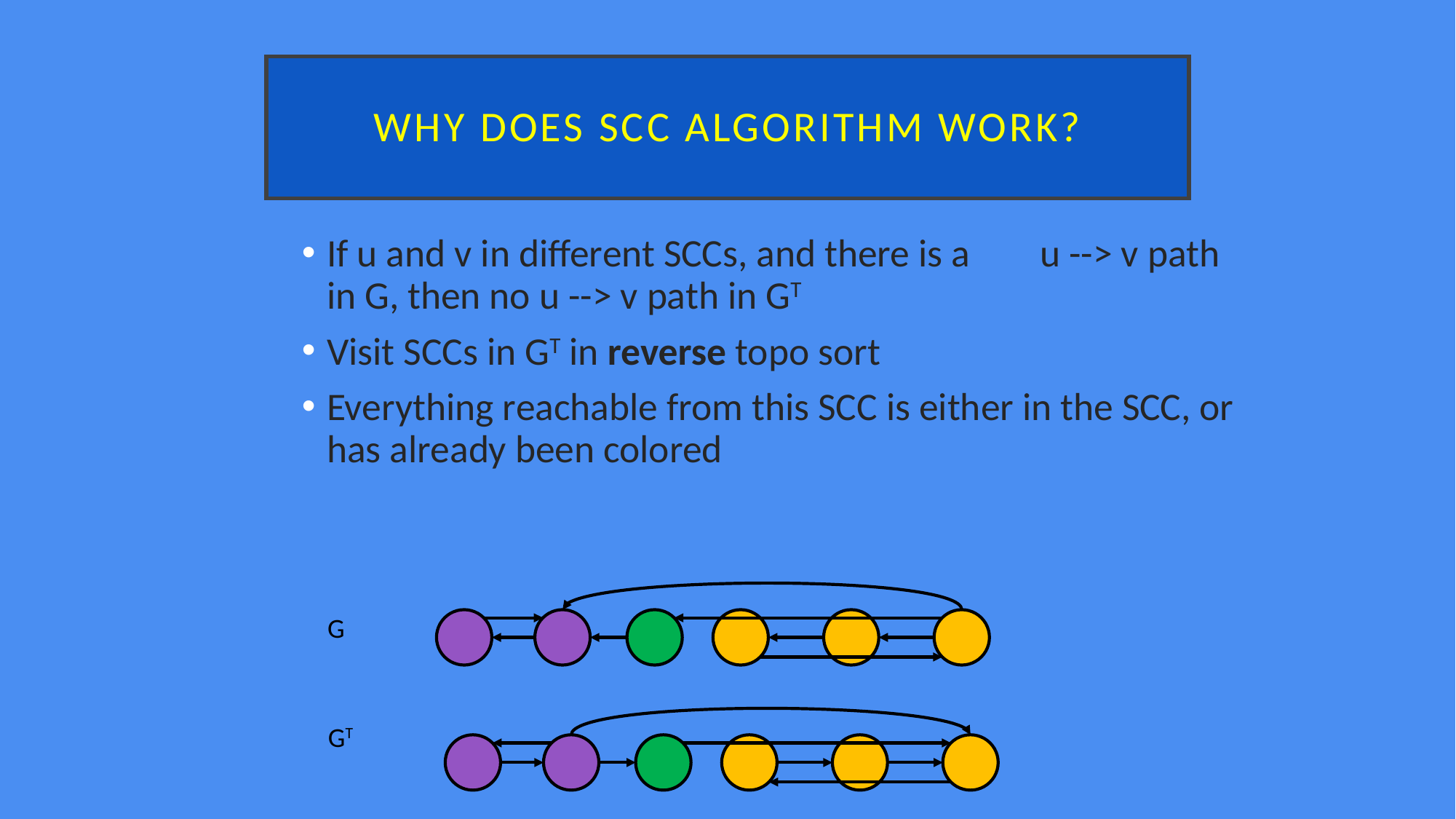

# Why does SCC algorithm work?
If u and v in different SCCs, and there is a        u --> v path in G, then no u --> v path in GT
Visit SCCs in GT in reverse topo sort
Everything reachable from this SCC is either in the SCC, or has already been colored
G

GT